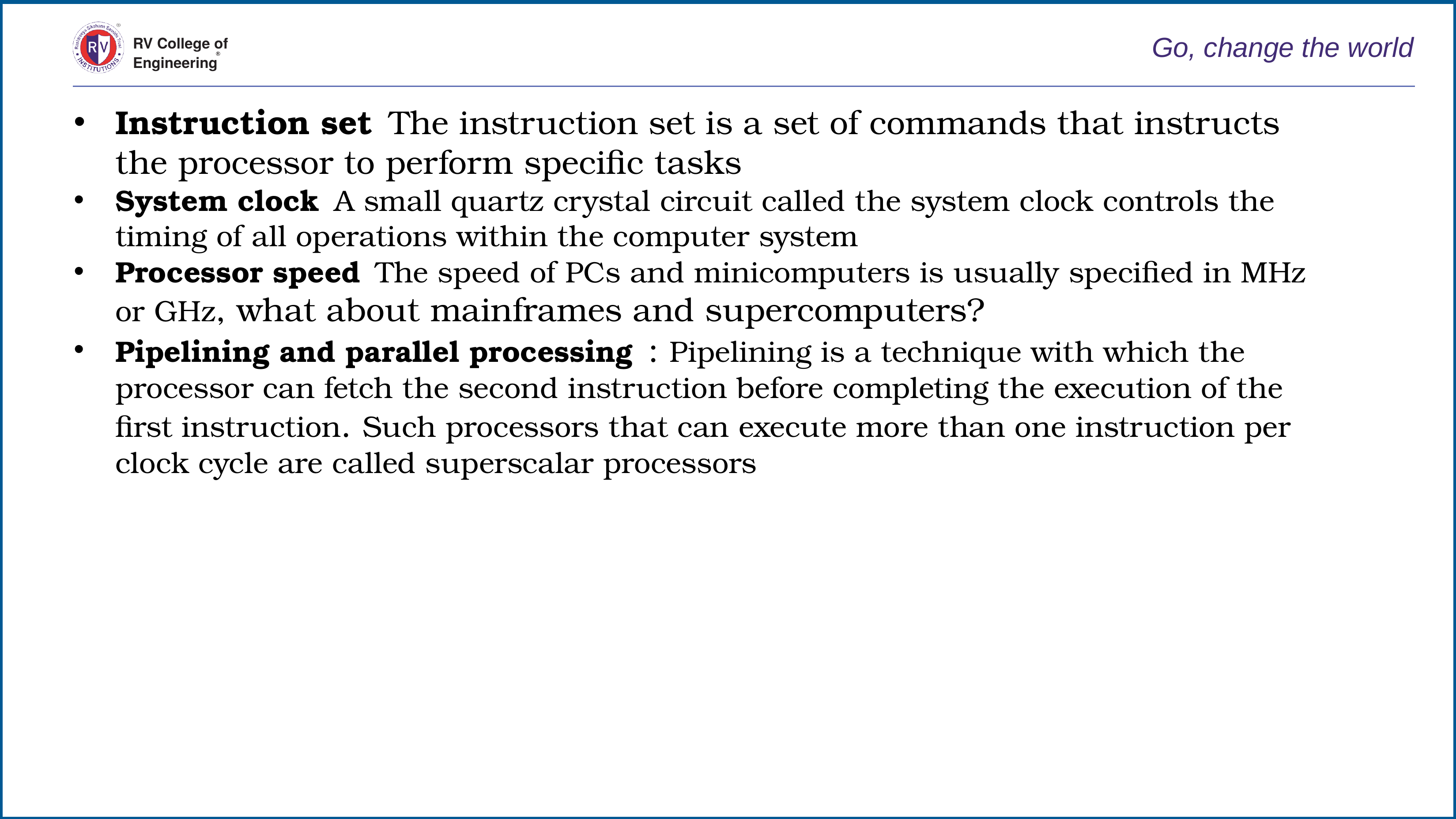

# Go, change the world
RV College of
Engineering

Instruction set The instruction set is a set of commands that instructs the processor to perform specific tasks
System clock A small quartz crystal circuit called the system clock controls the timing of all operations within the computer system
Processor speed The speed of PCs and minicomputers is usually specified in MHz or GHz, what about mainframes and supercomputers?
Pipelining and parallel processing : Pipelining is a technique with which the processor can fetch the second instruction before completing the execution of the first instruction. Such processors that can execute more than one instruction per clock cycle are called superscalar processors